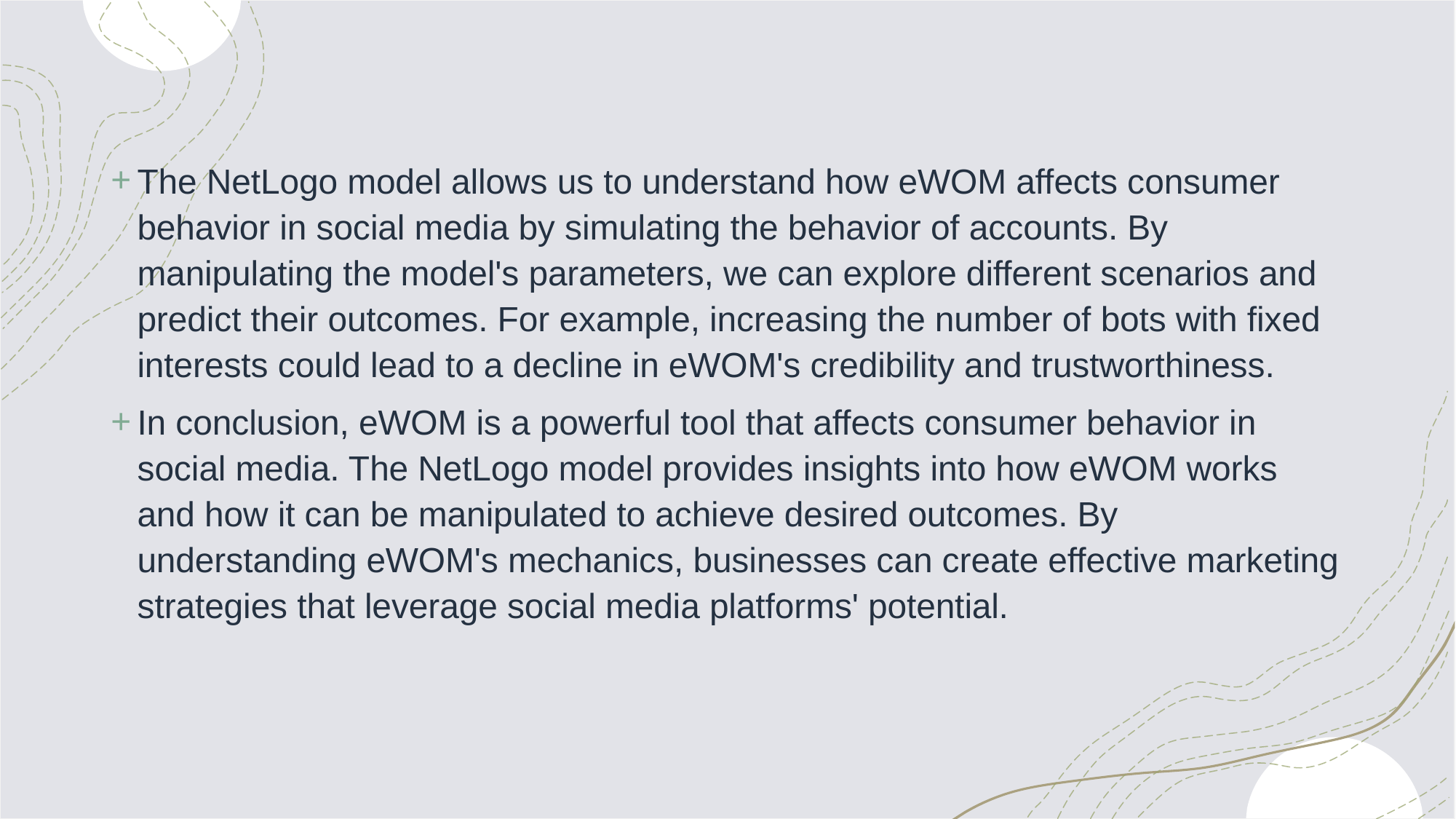

The NetLogo model allows us to understand how eWOM affects consumer behavior in social media by simulating the behavior of accounts. By manipulating the model's parameters, we can explore different scenarios and predict their outcomes. For example, increasing the number of bots with fixed interests could lead to a decline in eWOM's credibility and trustworthiness.
In conclusion, eWOM is a powerful tool that affects consumer behavior in social media. The NetLogo model provides insights into how eWOM works and how it can be manipulated to achieve desired outcomes. By understanding eWOM's mechanics, businesses can create effective marketing strategies that leverage social media platforms' potential.